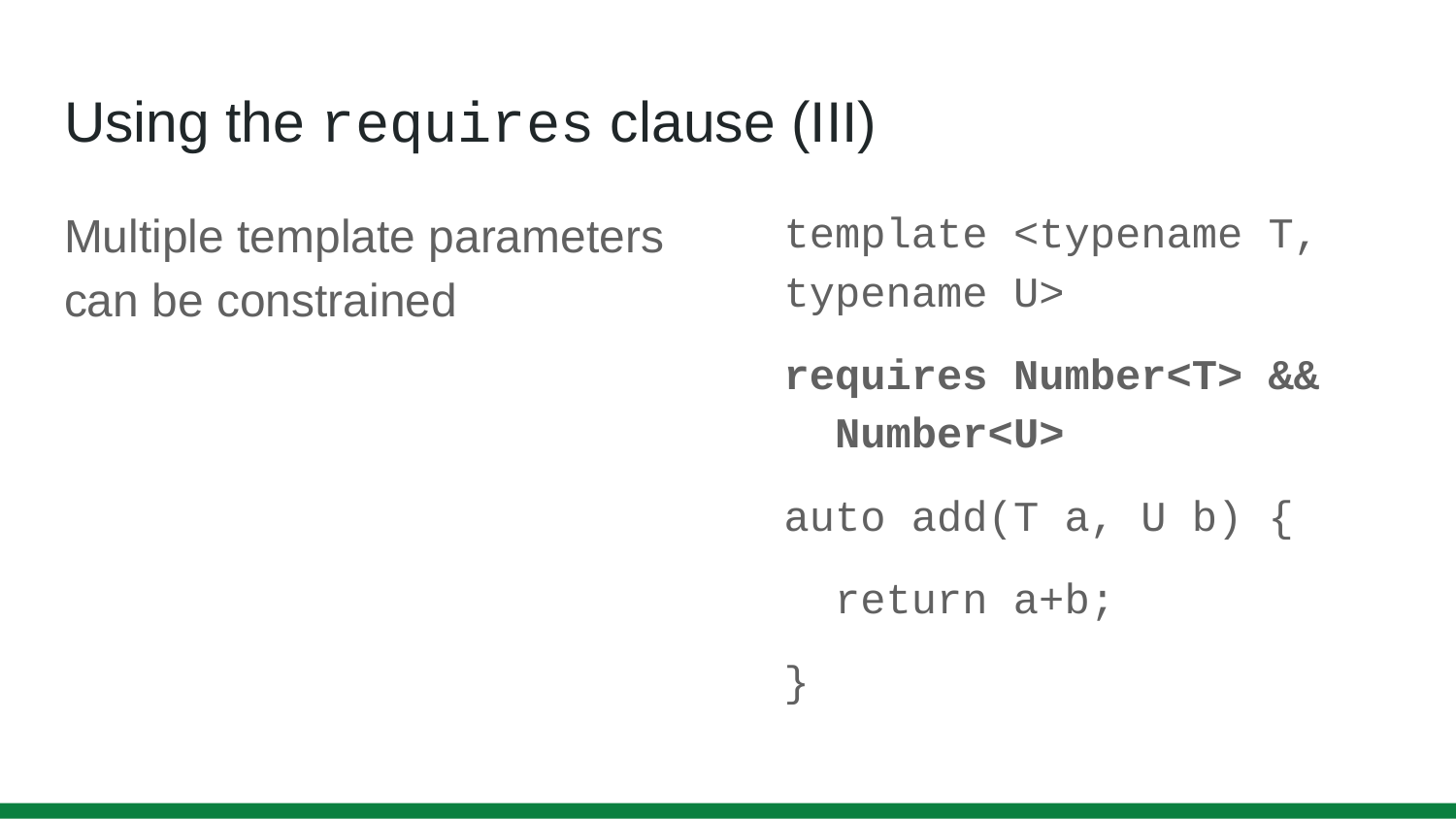

# Using the requires clause (III)
Multiple template parameters can be constrained
template <typename T, typename U>
requires Number<T> &&
  Number<U>
auto add(T a, U b) {
  return a+b;
}